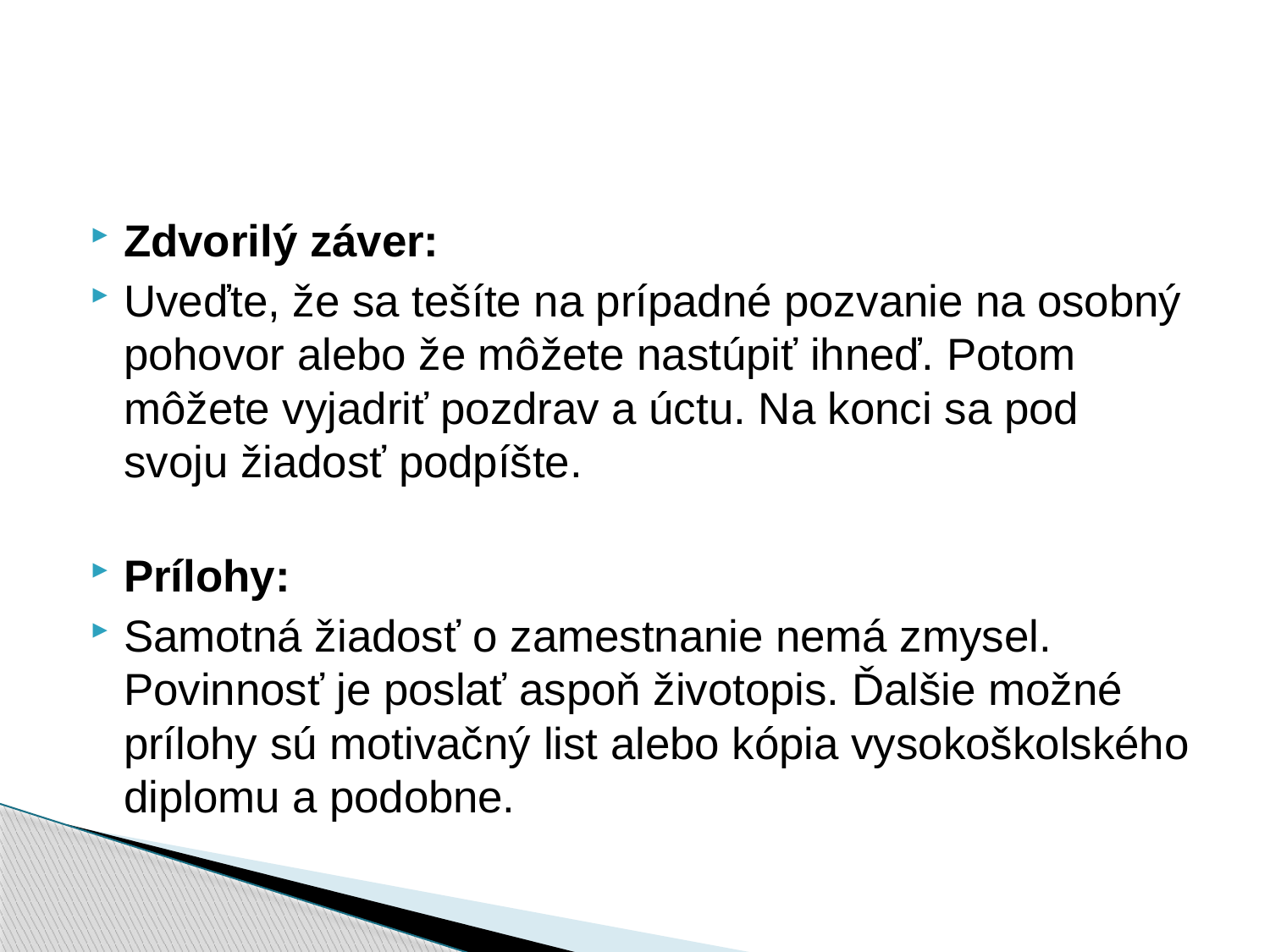

Zdvorilý záver:
Uveďte, že sa tešíte na prípadné pozvanie na osobný pohovor alebo že môžete nastúpiť ihneď. Potom môžete vyjadriť pozdrav a úctu. Na konci sa pod svoju žiadosť podpíšte.
Prílohy:
Samotná žiadosť o zamestnanie nemá zmysel. Povinnosť je poslať aspoň životopis. Ďalšie možné prílohy sú motivačný list alebo kópia vysokoškolského diplomu a podobne.